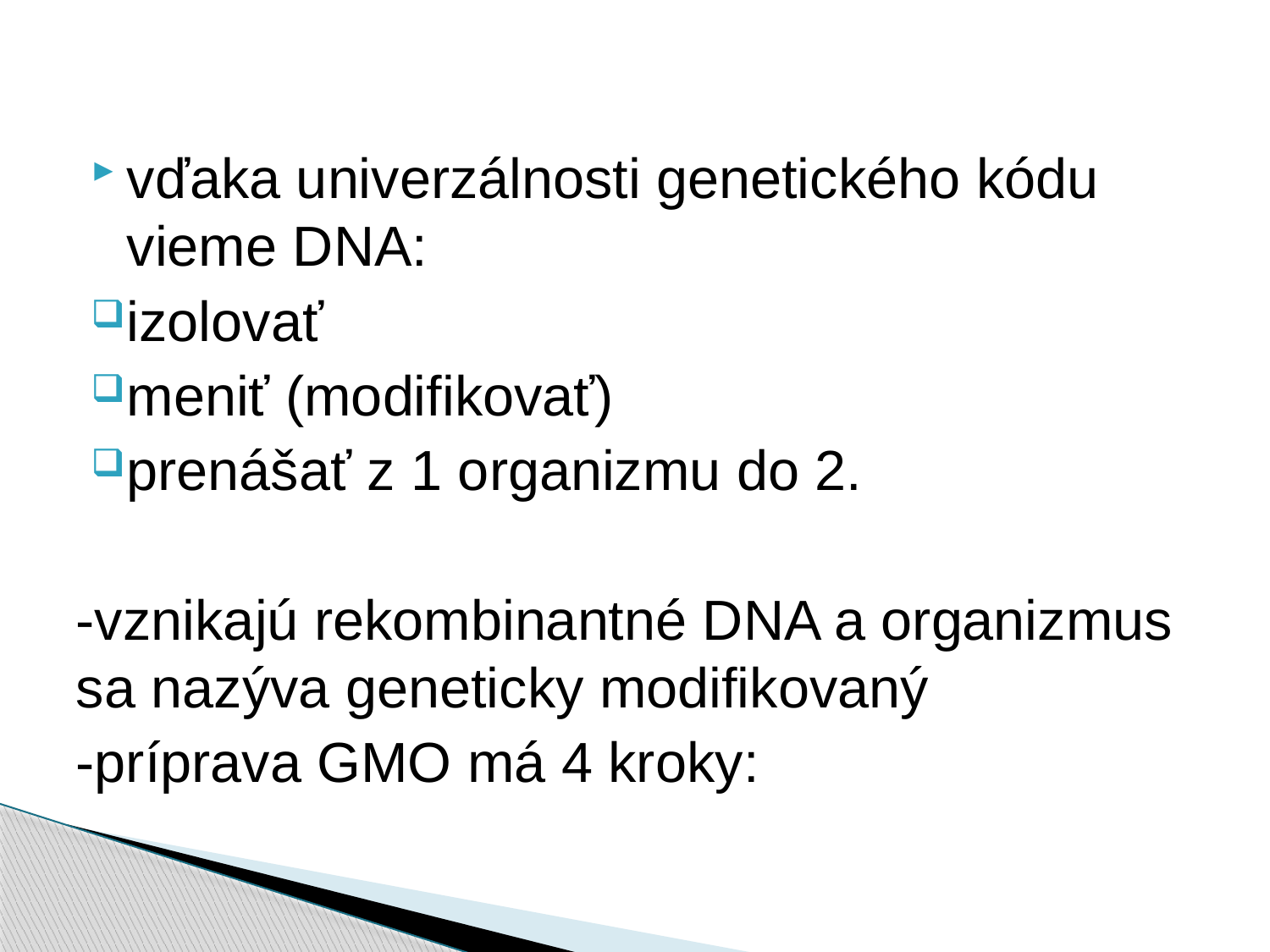

#
vďaka univerzálnosti genetického kódu vieme DNA:
izolovať
meniť (modifikovať)
prenášať z 1 organizmu do 2.

-vznikajú rekombinantné DNA a organizmus sa nazýva geneticky modifikovaný
-príprava GMO má 4 kroky: